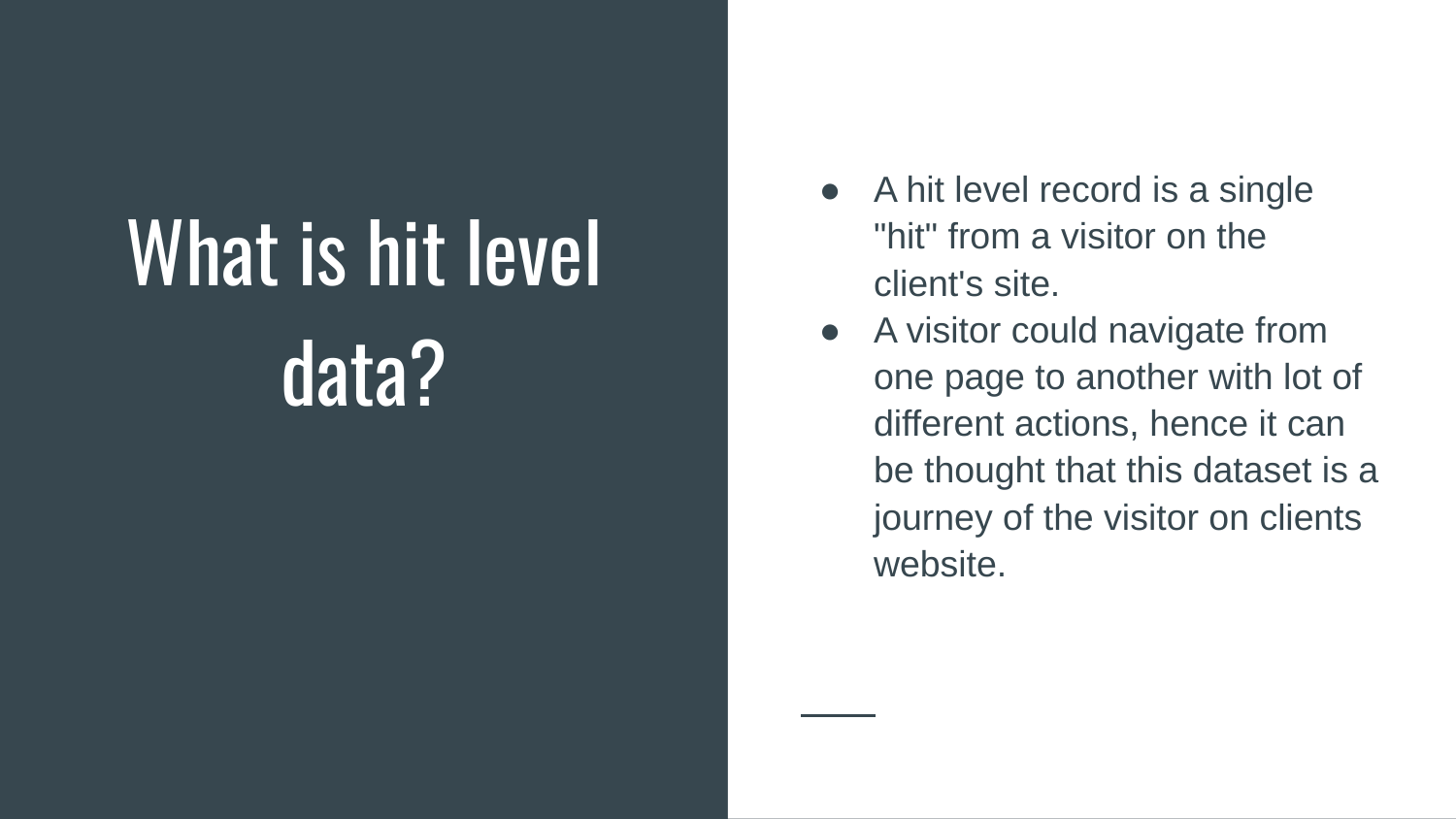

A hit level record is a single "hit" from a visitor on the client's site.
A visitor could navigate from one page to another with lot of different actions, hence it can be thought that this dataset is a journey of the visitor on clients website.

# What is hit level data?